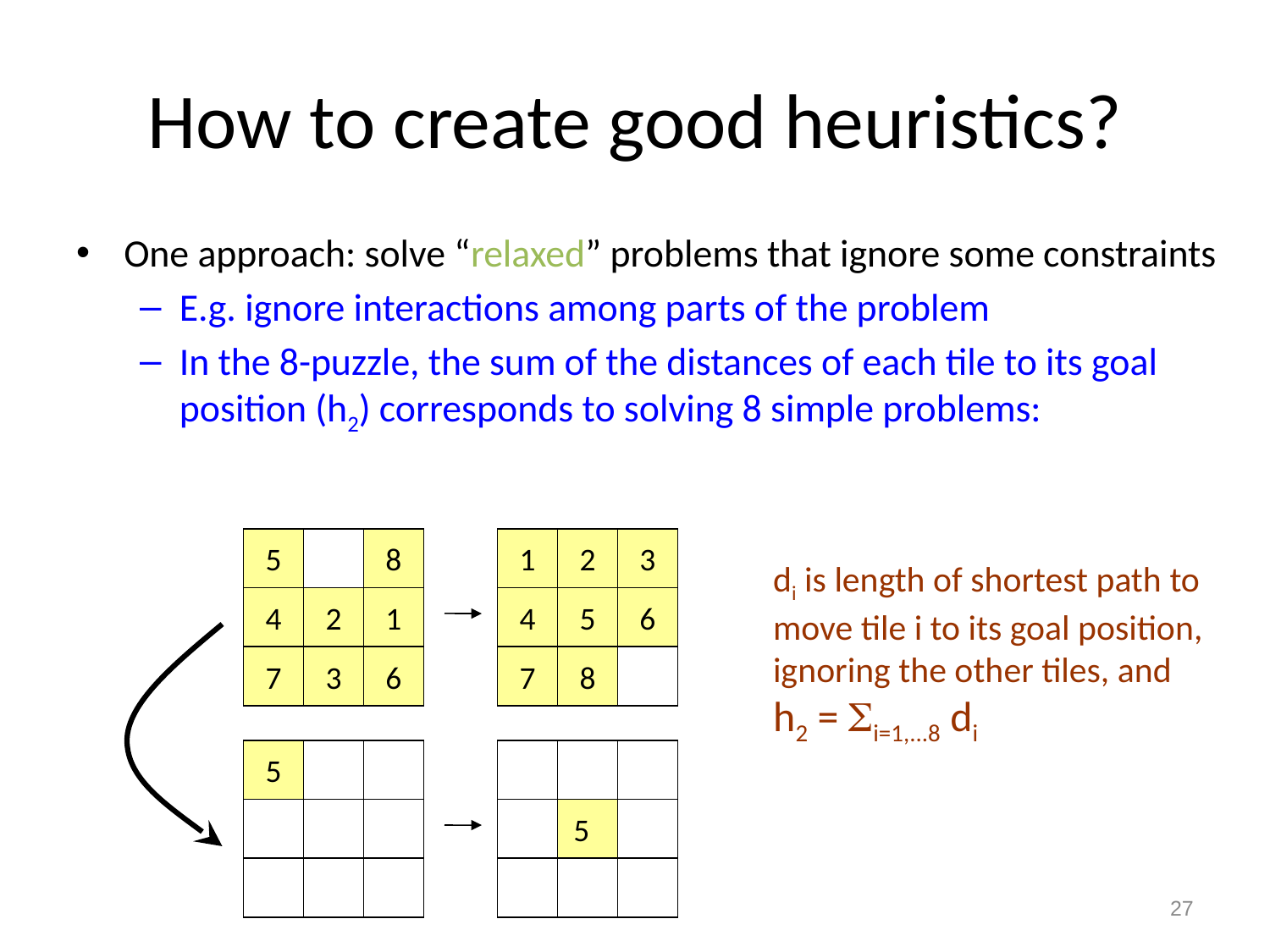

# How to create good heuristics?
One approach: solve “relaxed” problems that ignore some constraints
E.g. ignore interactions among parts of the problem
In the 8-puzzle, the sum of the distances of each tile to its goal position (h2) corresponds to solving 8 simple problems:

5
8
4
2
1
7
3
6

1
2
3
4
5
6
7
8

di is length of shortest path to
move tile i to its goal position,
ignoring the other tiles, and
h2 = Σi=1,...8 di

5

5

27